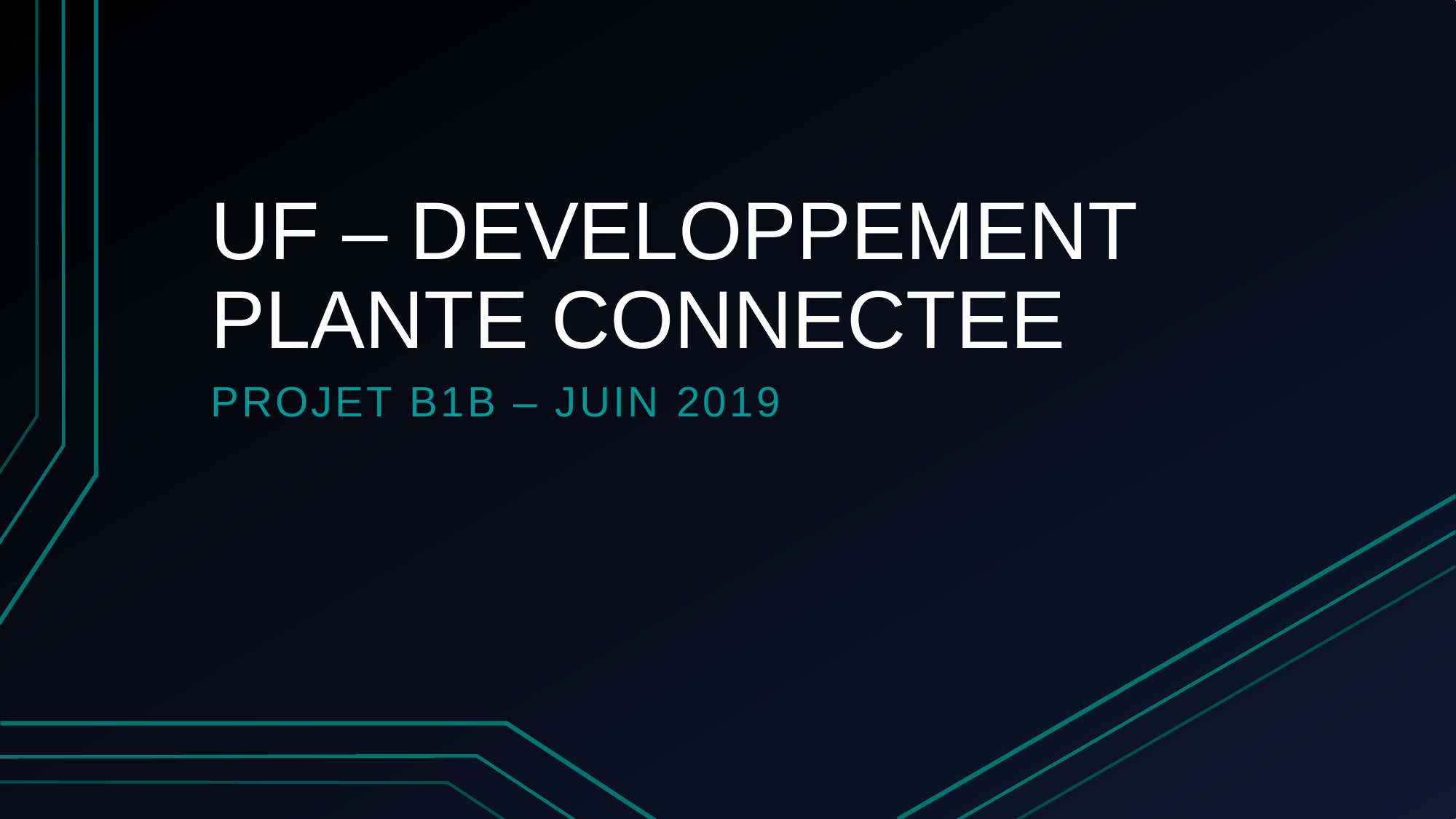

# UF – DEVELOPPEMENT PLANTE CONNECTEE
PROJET B1B – JUIN 2019